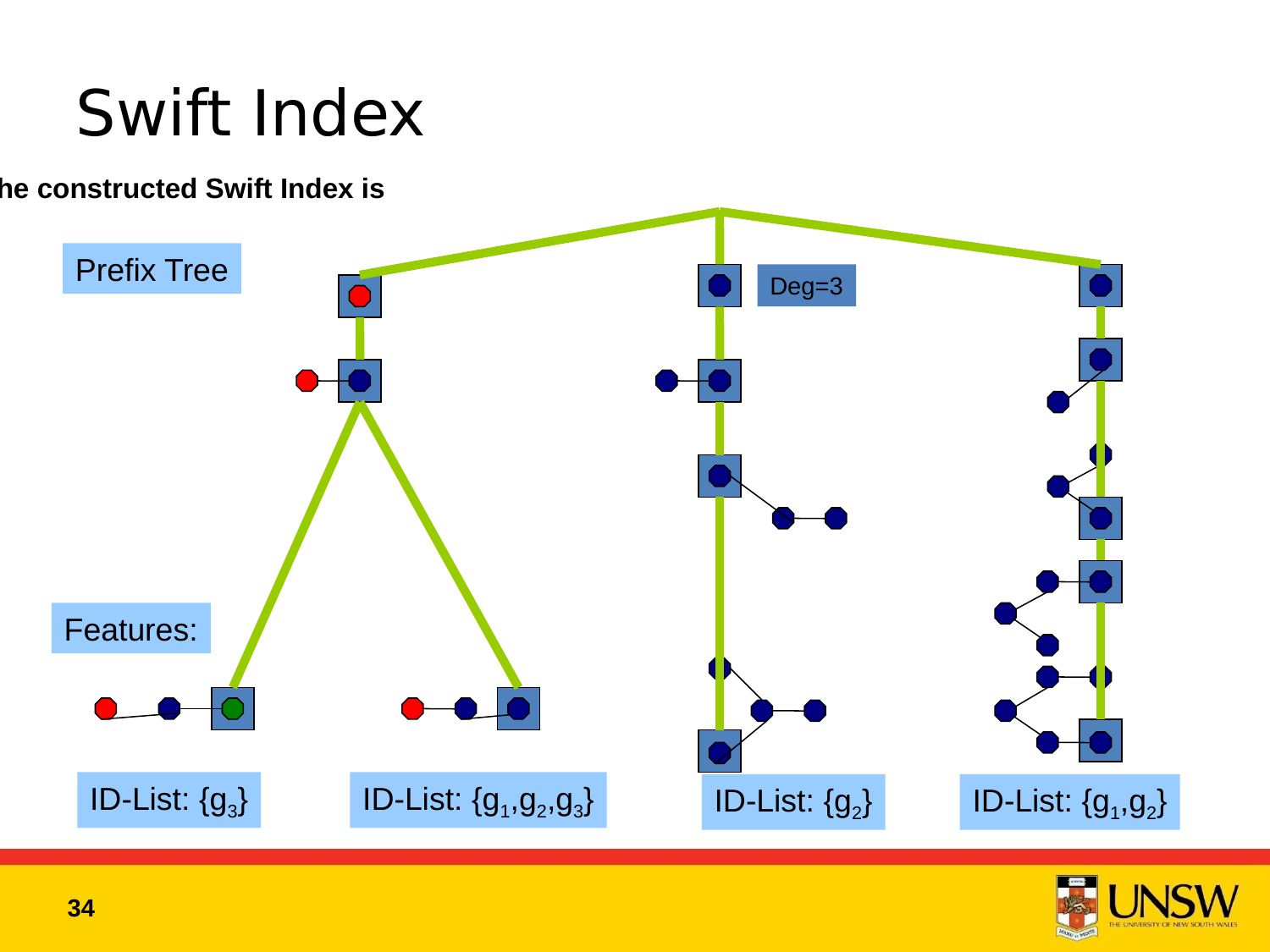

# Swift Index
The constructed Swift Index is
Prefix Tree

Deg=3

Features:

ID-List: {g3}
ID-List: {g1,g2,g3}
ID-List: {g2}
ID-List: {g1,g2}